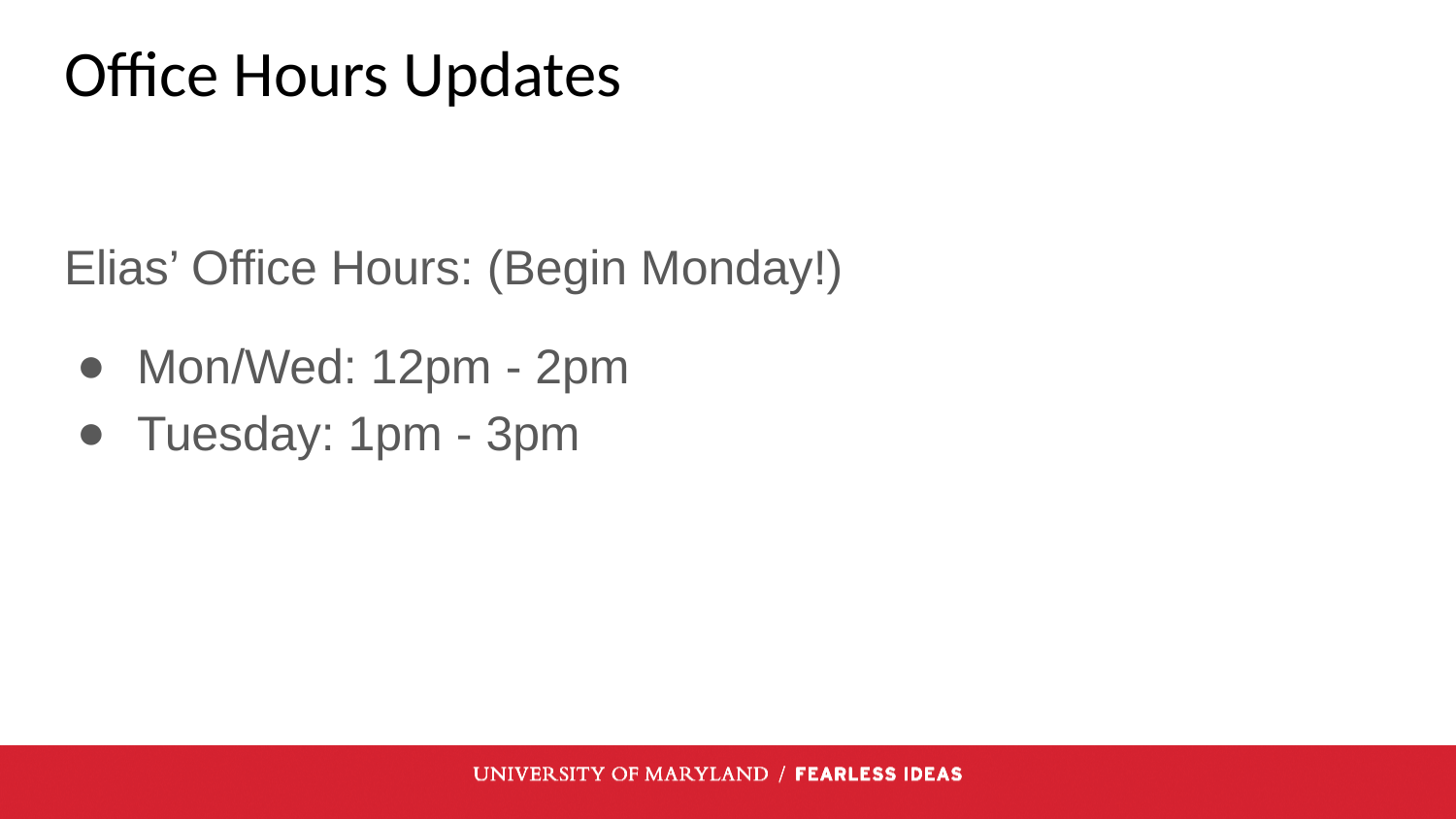

# Office Hours Updates

Elias’ Office Hours: (Begin Monday!)
Mon/Wed: 12pm - 2pm
Tuesday: 1pm - 3pm